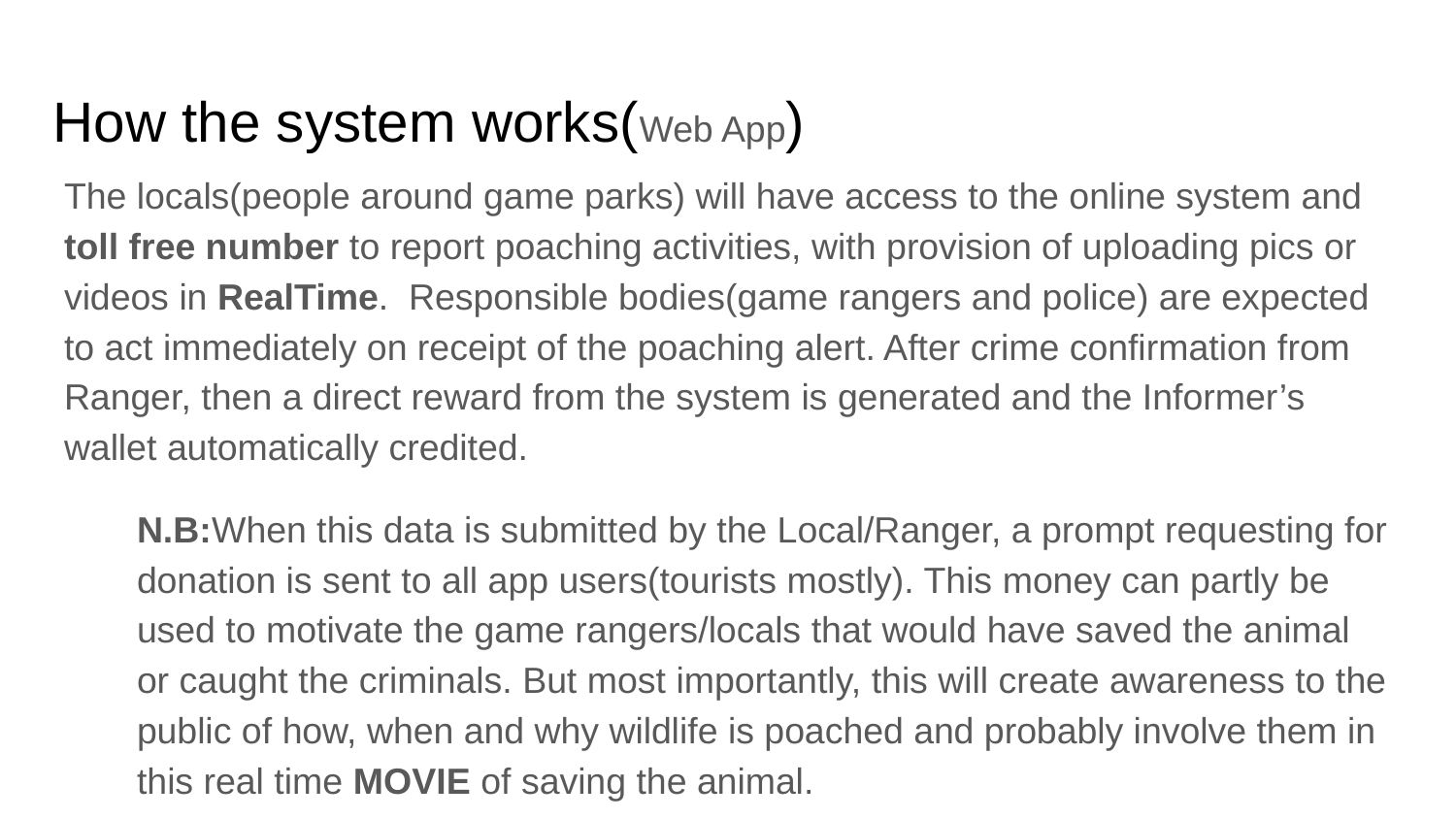

# How the system works(Web App)
The locals(people around game parks) will have access to the online system and toll free number to report poaching activities, with provision of uploading pics or videos in RealTime.  Responsible bodies(game rangers and police) are expected to act immediately on receipt of the poaching alert. After crime confirmation from Ranger, then a direct reward from the system is generated and the Informer’s wallet automatically credited.
N.B:When this data is submitted by the Local/Ranger, a prompt requesting for donation is sent to all app users(tourists mostly). This money can partly be used to motivate the game rangers/locals that would have saved the animal or caught the criminals. But most importantly, this will create awareness to the public of how, when and why wildlife is poached and probably involve them in  this real time MOVIE of saving the animal.